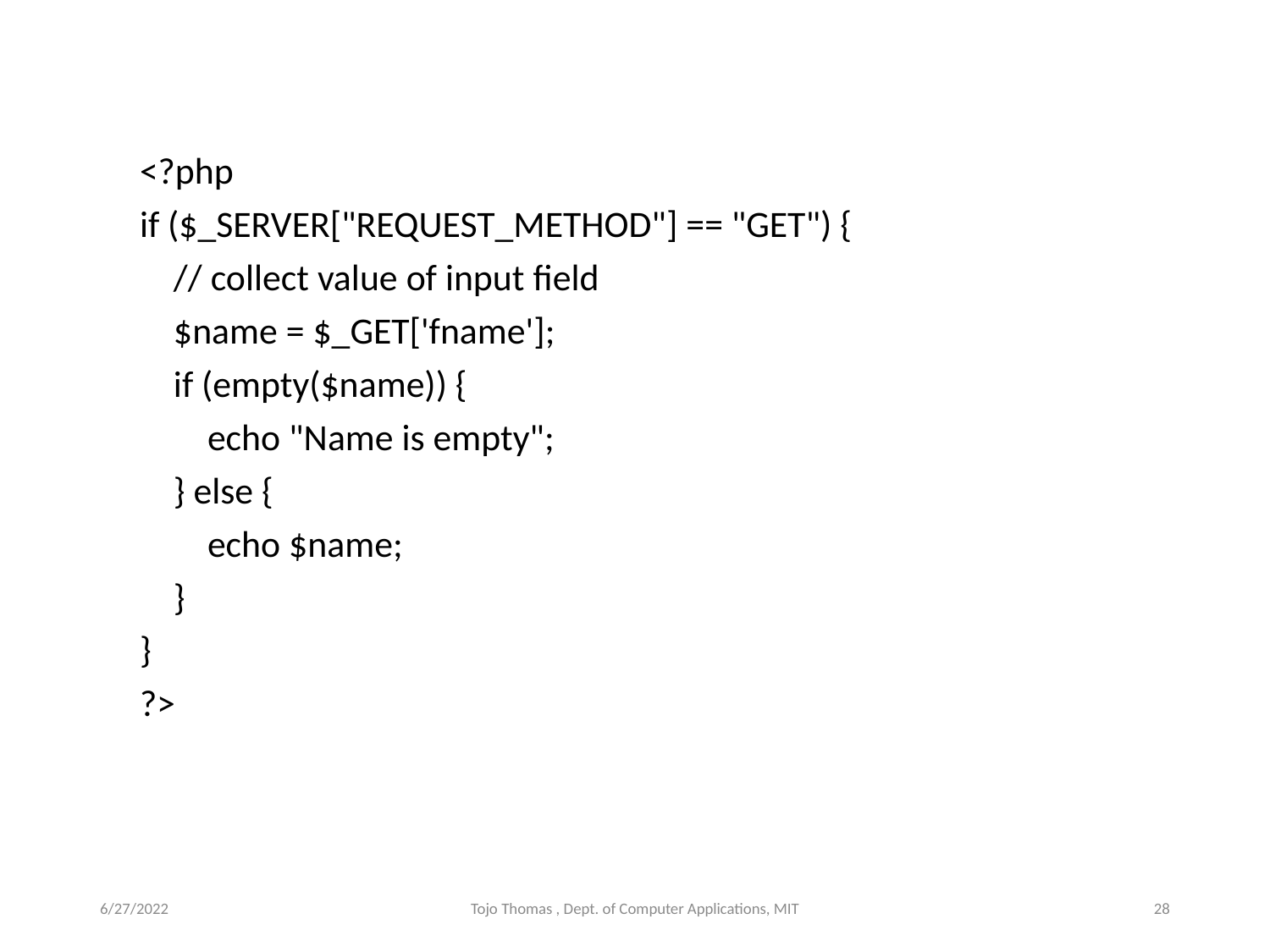

#
<?php
if ($_SERVER["REQUEST_METHOD"] == "GET") {
    // collect value of input field
    $name = $_GET['fname'];
    if (empty($name)) {
        echo "Name is empty";
    } else {
        echo $name;
    }
}
?>
6/27/2022
Tojo Thomas , Dept. of Computer Applications, MIT
28